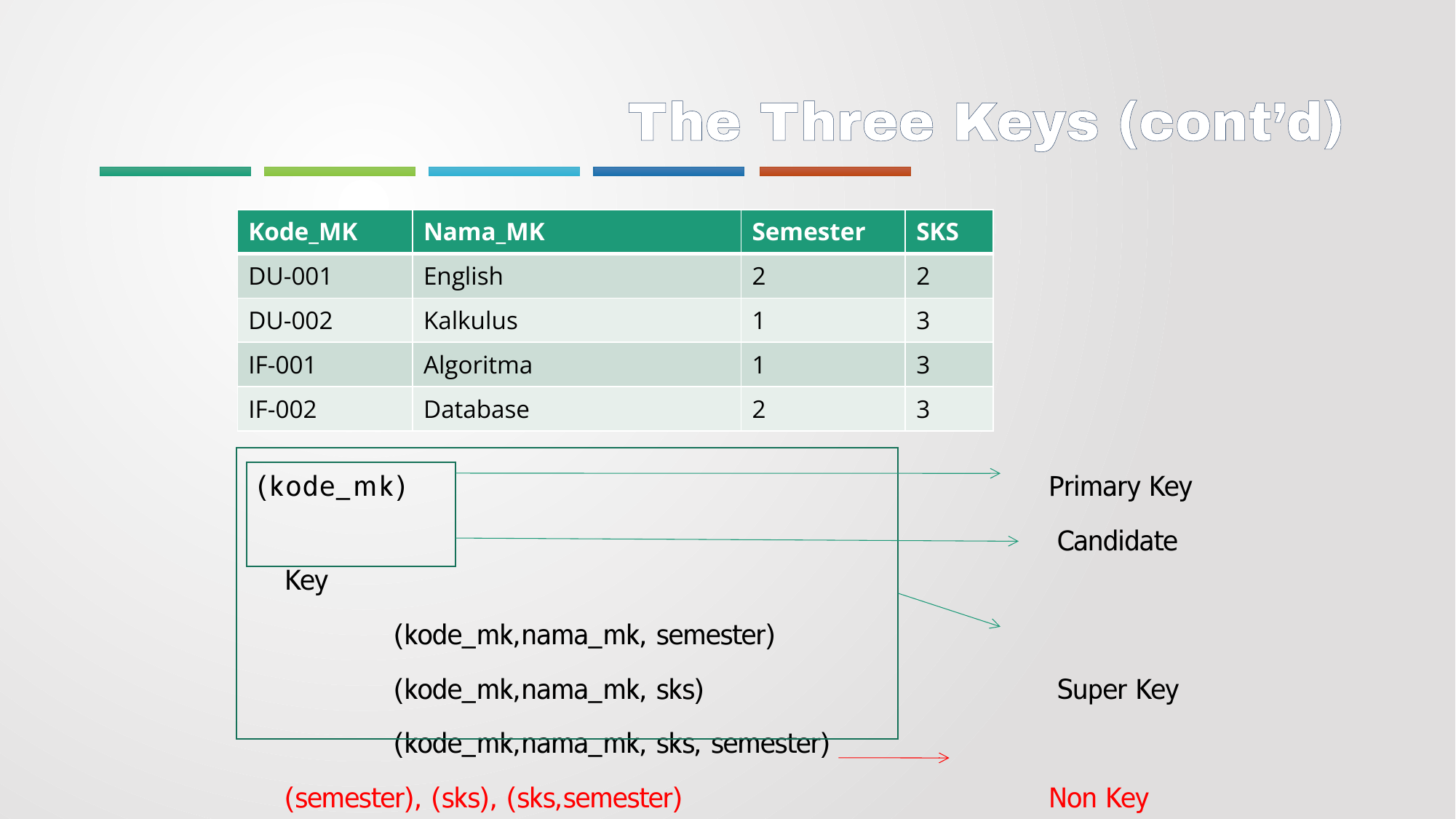

# The Three Keys (cont’d)

(kode_mk)						Primary Key
								 Candidate Key
		(kode_mk,nama_mk, semester)
		(kode_mk,nama_mk, sks)				 Super Key
		(kode_mk,nama_mk, sks, semester)
	(semester), (sks), (sks,semester)				Non Key
| Kode\_MK | Nama\_MK | Semester | SKS |
| --- | --- | --- | --- |
| DU-001 | English | 2 | 2 |
| DU-002 | Kalkulus | 1 | 3 |
| IF-001 | Algoritma | 1 | 3 |
| IF-002 | Database | 2 | 3 |